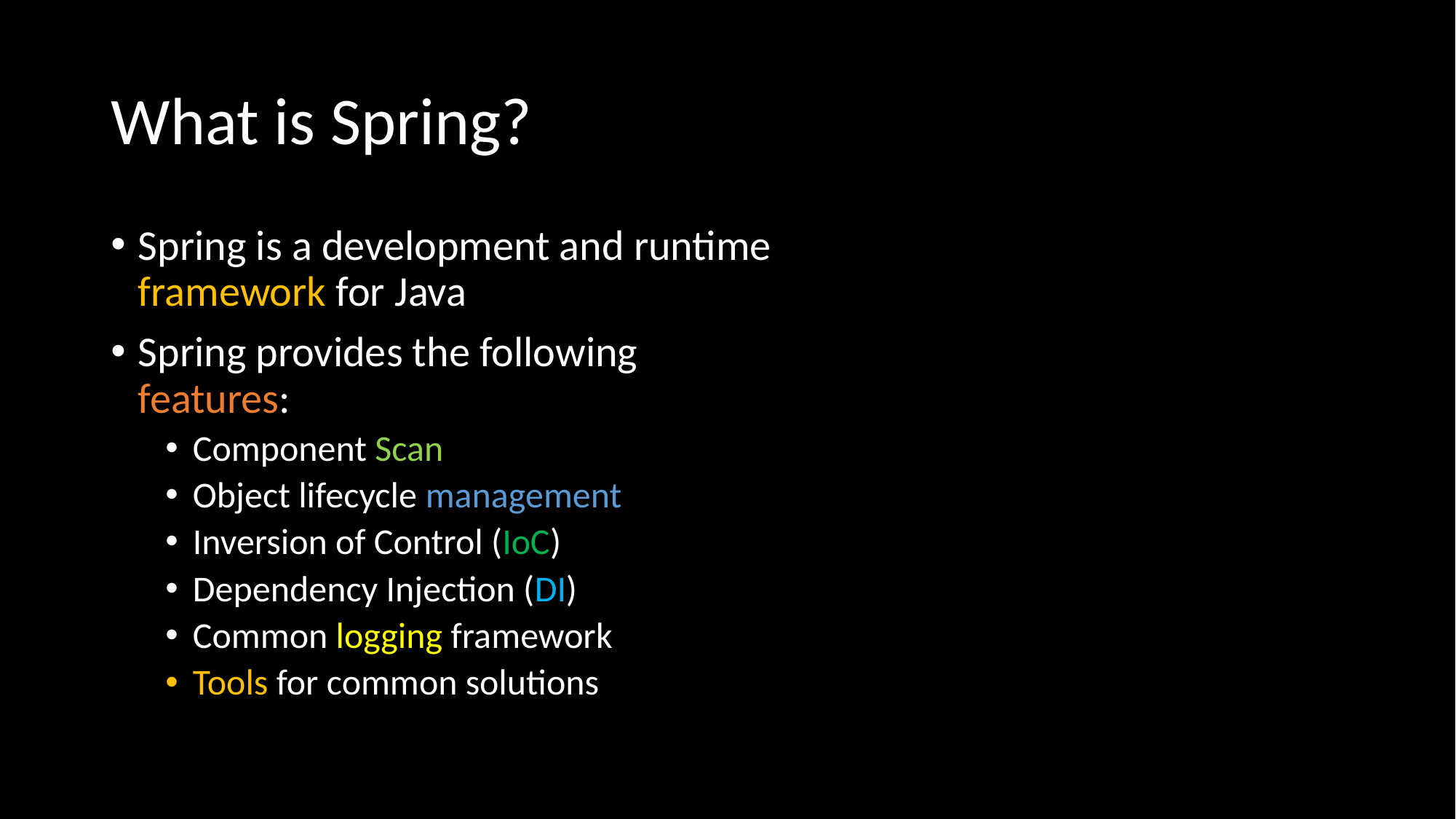

# What is Spring?
Spring is a development and runtime framework for Java
Spring provides the following features:
Component Scan
Object lifecycle management
Inversion of Control (IoC)
Dependency Injection (DI)
Common logging framework
Tools for common solutions